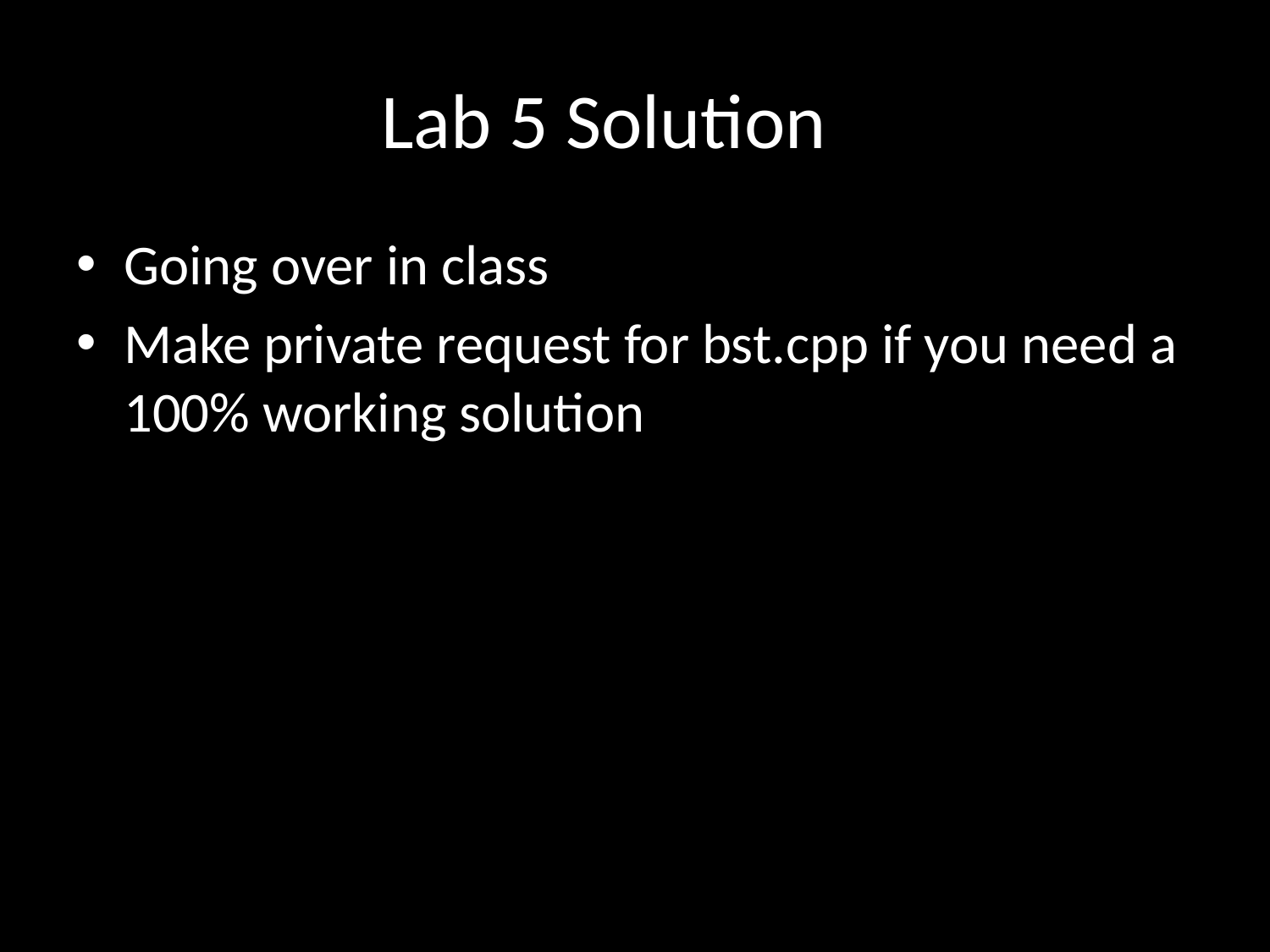

# Lab 5 Solution
Going over in class
Make private request for bst.cpp if you need a 100% working solution